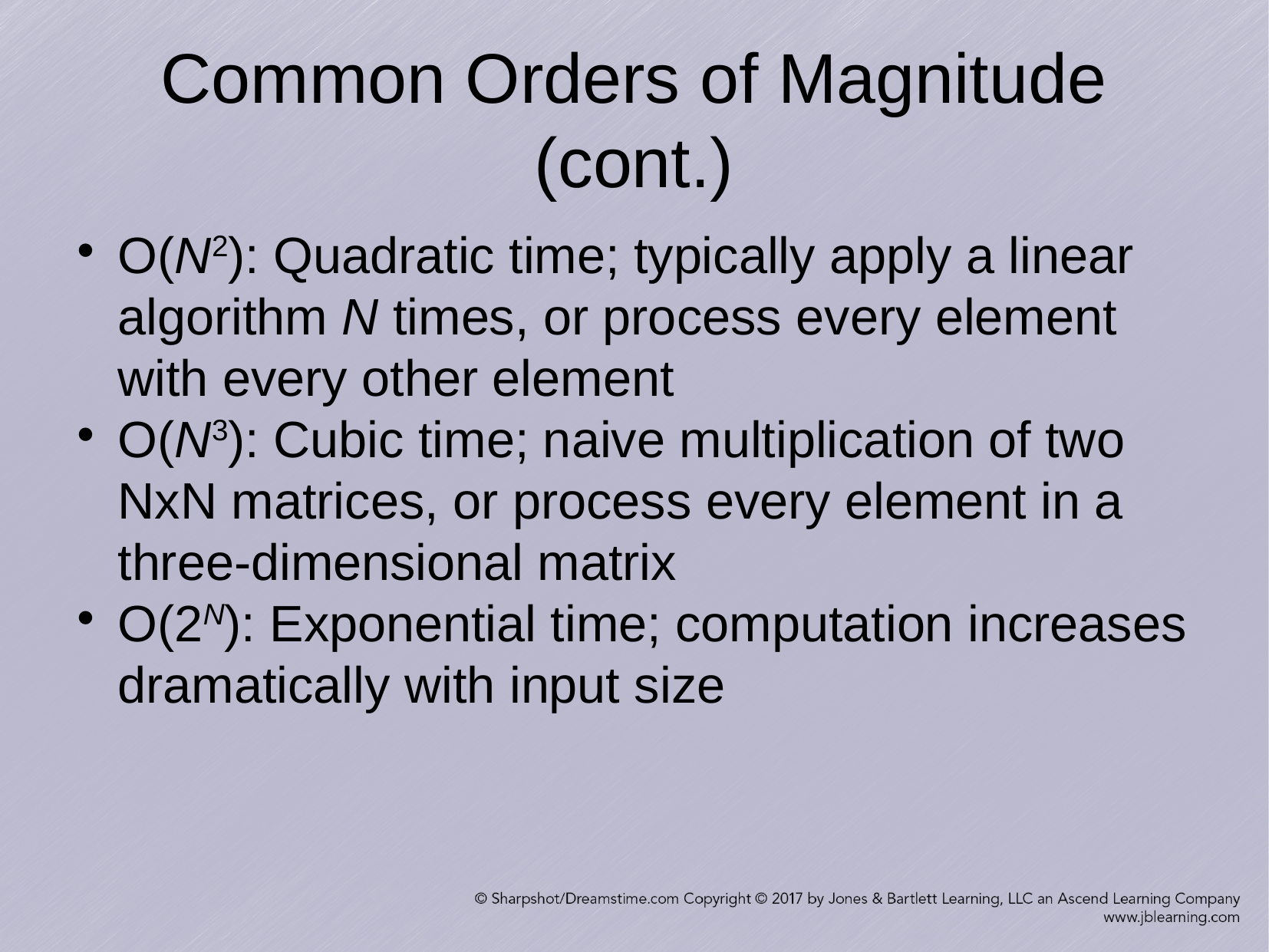

Common Orders of Magnitude (cont.)
O(N2): Quadratic time; typically apply a linear algorithm N times, or process every element with every other element
O(N3): Cubic time; naive multiplication of two NxN matrices, or process every element in a three-dimensional matrix
O(2N): Exponential time; computation increases dramatically with input size